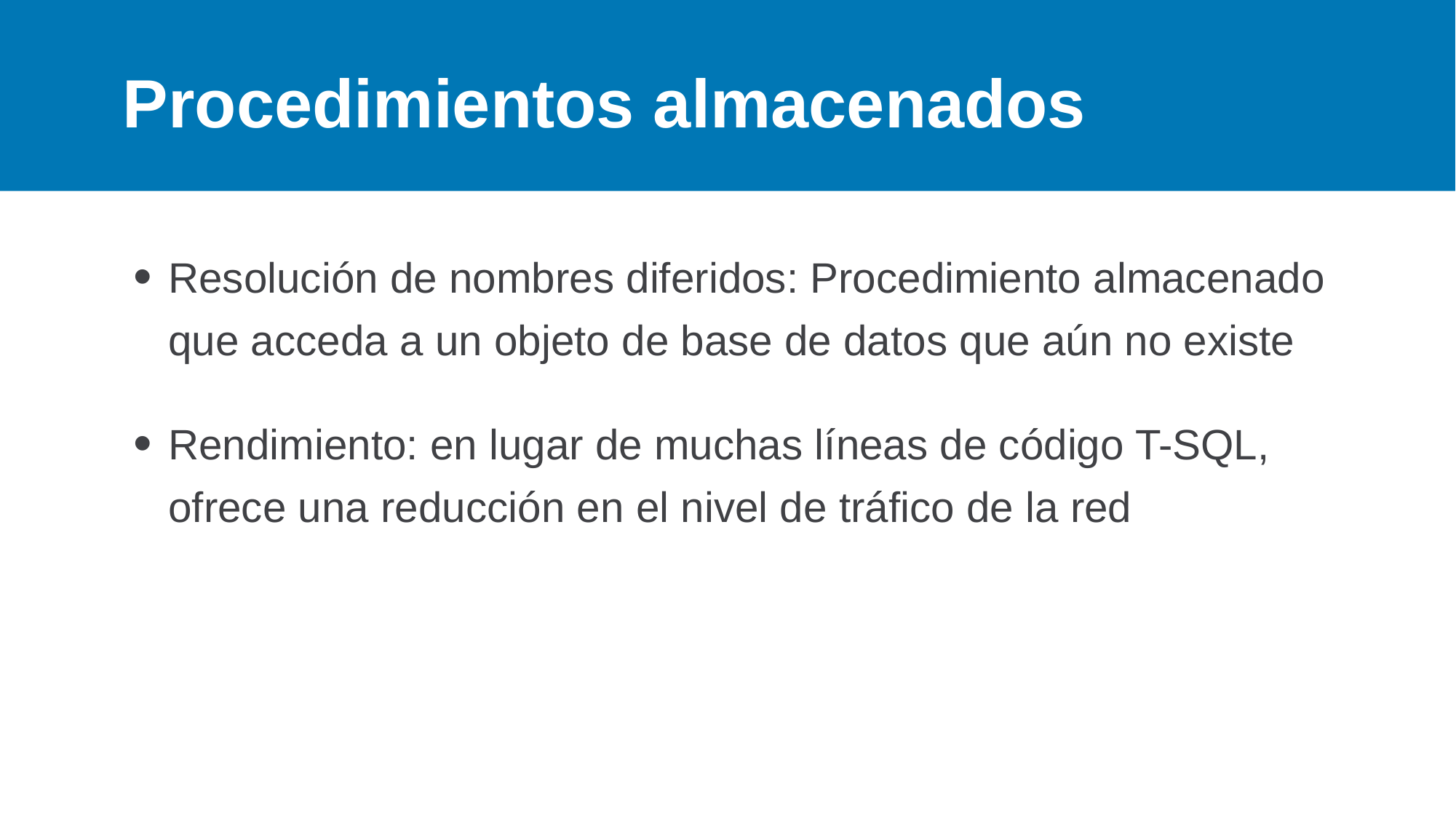

# Procedimientos almacenados
Resolución de nombres diferidos: Procedimiento almacenado que acceda a un objeto de base de datos que aún no existe
Rendimiento: en lugar de muchas líneas de código T-SQL, ofrece una reducción en el nivel de tráfico de la red

Maximum 5 bullets. If you need more, create a new slide.